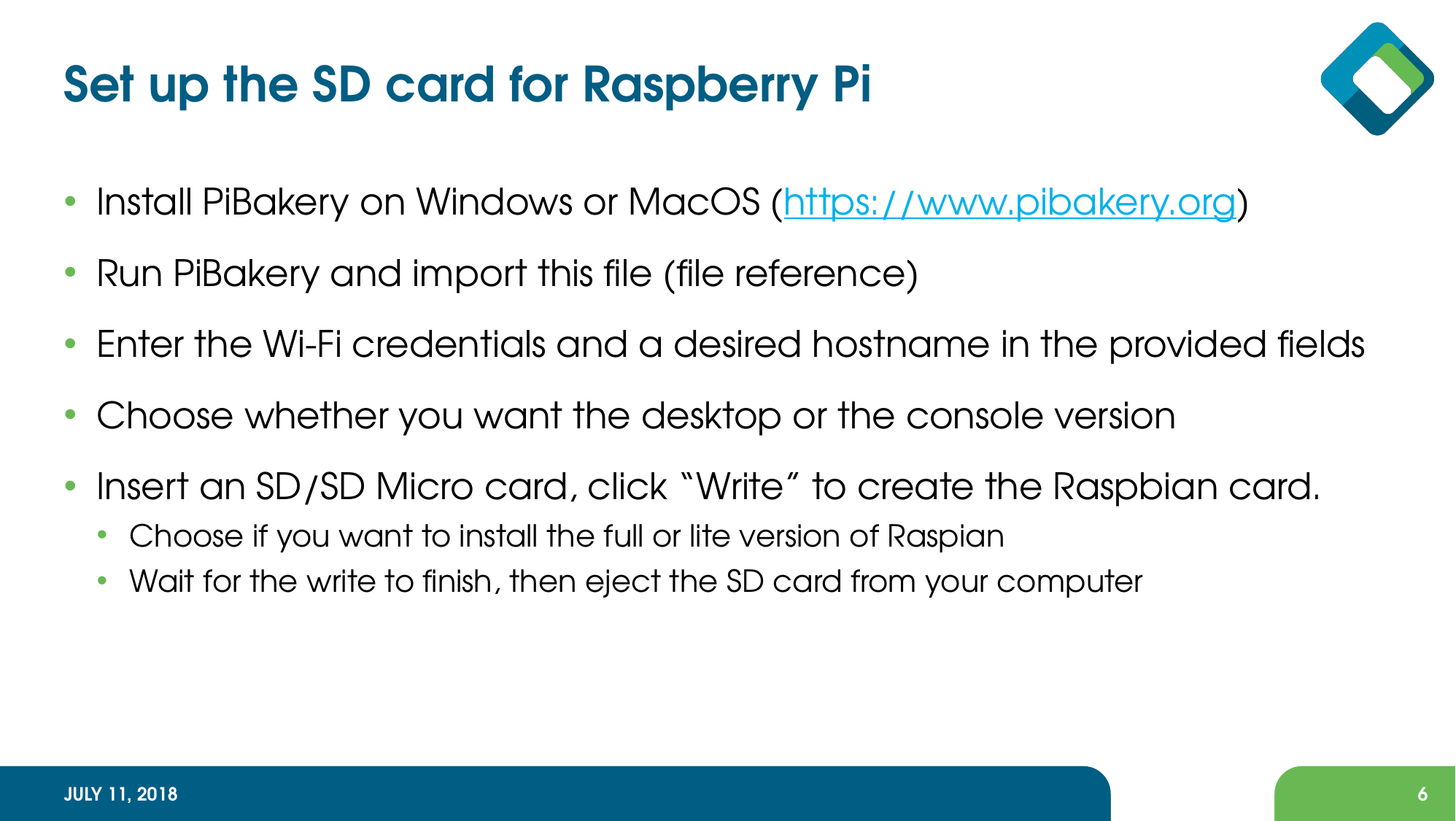

# Set up the SD card for Raspberry Pi
Install PiBakery on Windows or MacOS (https://www.pibakery.org)
Run PiBakery and import this file (file reference)
Enter the Wi-Fi credentials and a desired hostname in the provided fields
Choose whether you want the desktop or the console version
Insert an SD/SD Micro card, click “Write” to create the Raspbian card.
Choose if you want to install the full or lite version of Raspian
Wait for the write to finish, then eject the SD card from your computer
July 11, 2018
6